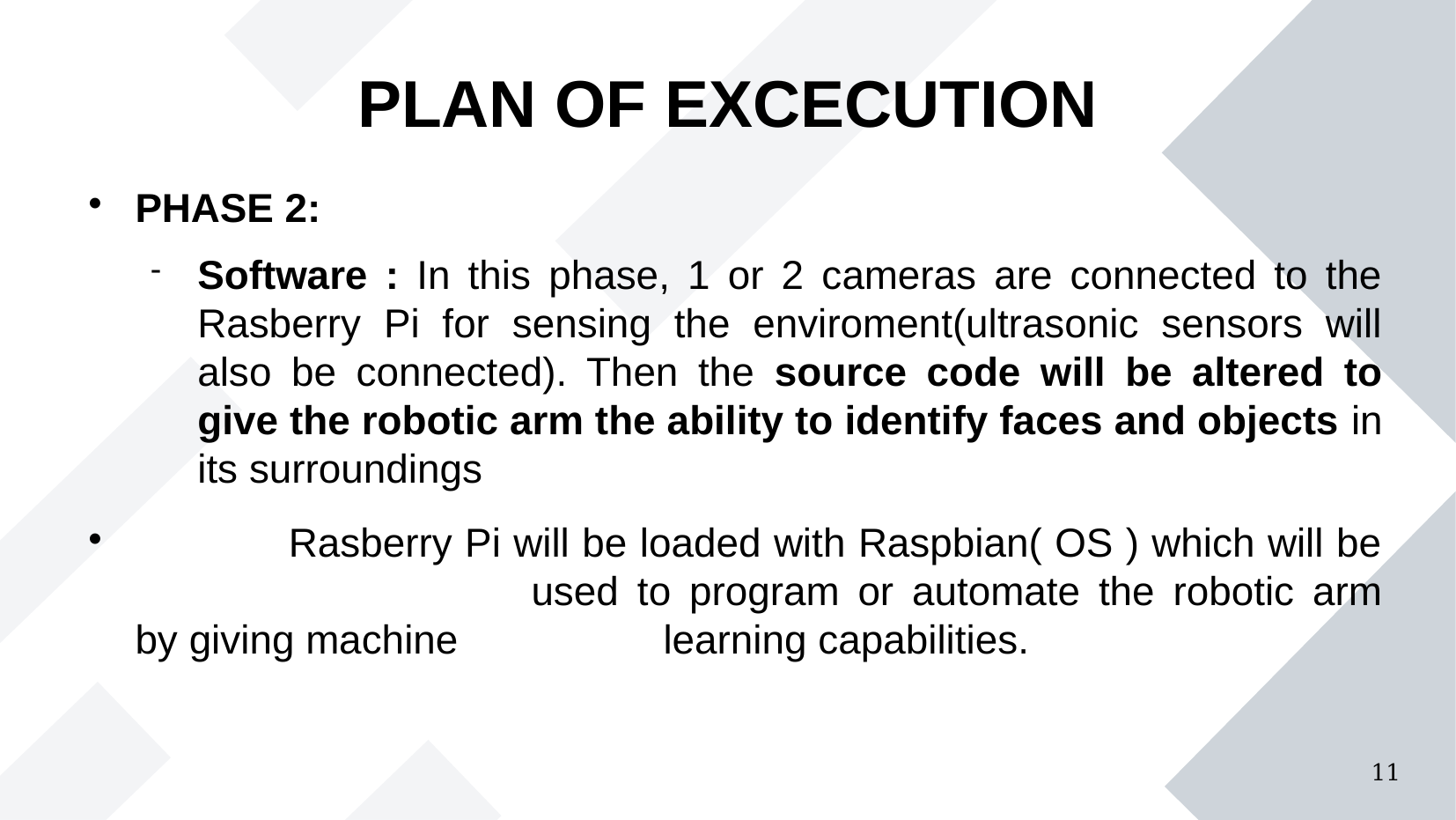

# PLAN OF EXCECUTION
PHASE 2:
Software : In this phase, 1 or 2 cameras are connected to the Rasberry Pi for sensing the enviroment(ultrasonic sensors will also be connected). Then the source code will be altered to give the robotic arm the ability to identify faces and objects in its surroundings
            Rasberry Pi will be loaded with Raspbian( OS ) which will be 			used to program or automate the robotic arm by giving machine 		learning capabilities.
11